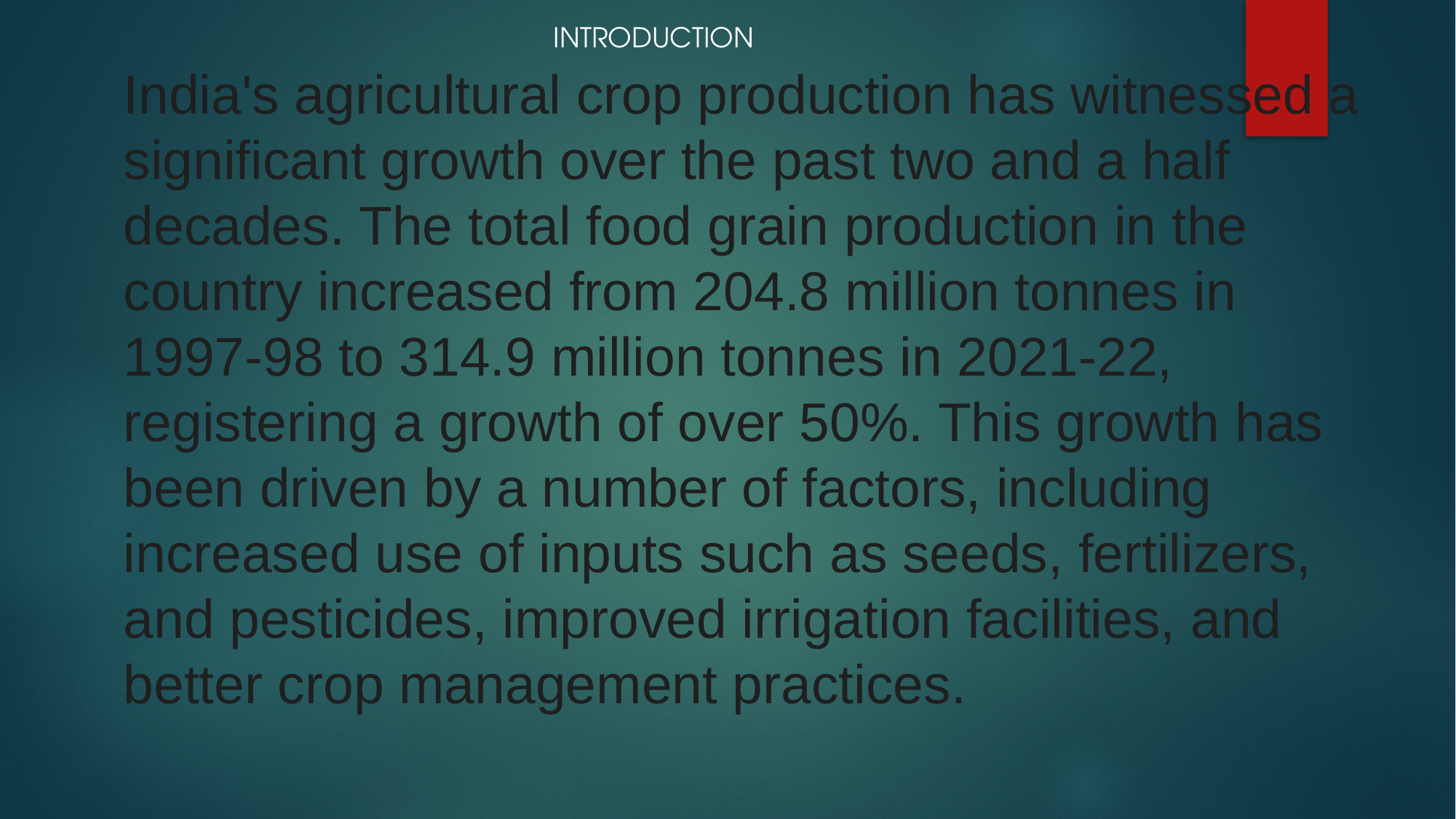

INTRODUCTION
# India's agricultural crop production has witnessed a significant growth over the past two and a half decades. The total food grain production in the country increased from 204.8 million tonnes in 1997-98 to 314.9 million tonnes in 2021-22, registering a growth of over 50%. This growth has been driven by a number of factors, including increased use of inputs such as seeds, fertilizers, and pesticides, improved irrigation facilities, and better crop management practices.